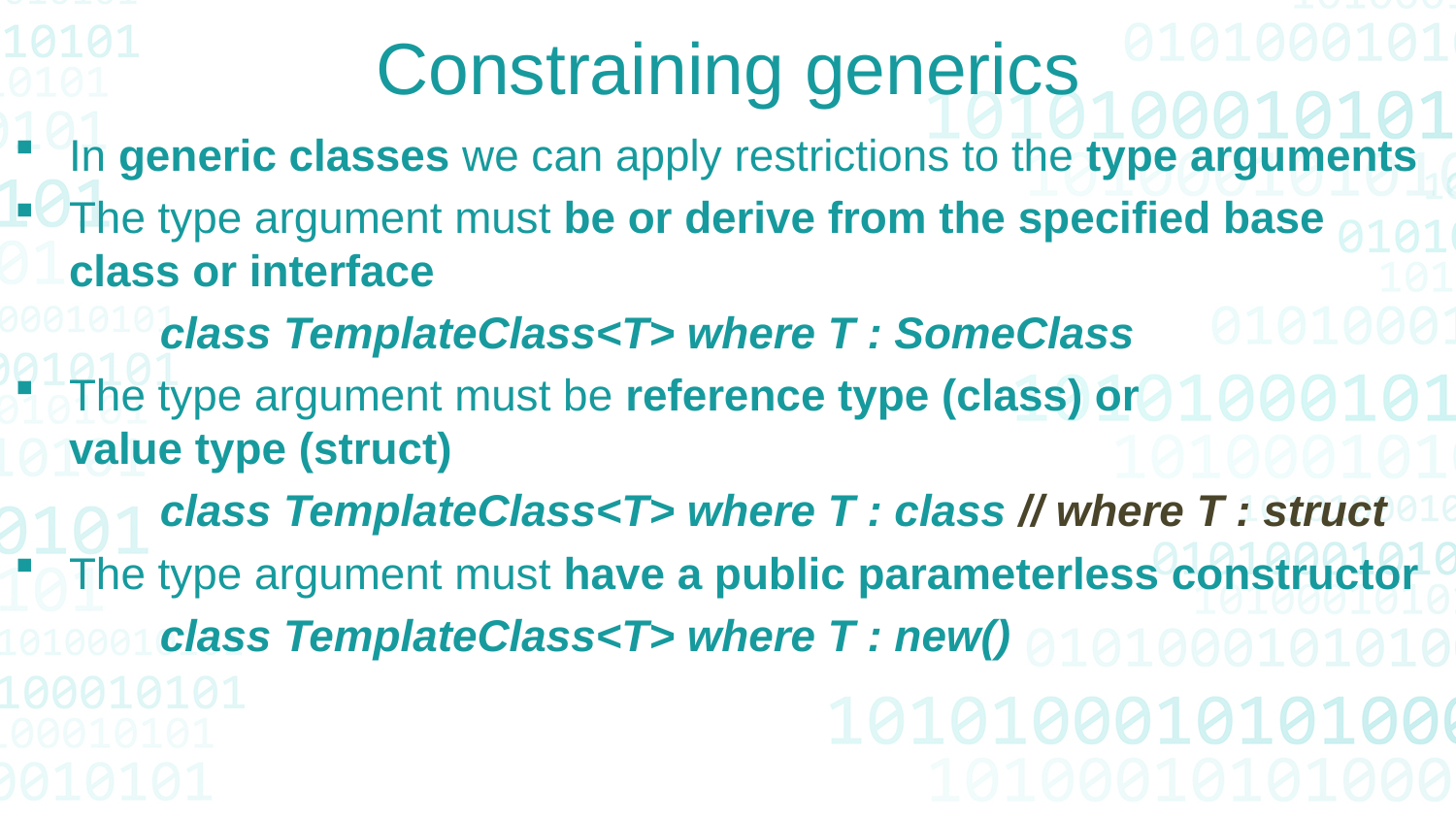

Constraining generics
In generic classes we can apply restrictions to the type arguments
The type argument must be or derive from the specified base        class or interface
	class TemplateClass<T> where T : SomeClass
The type argument must be reference type (class) or                       value type (struct)
	class TemplateClass<T> where T : class // where T : struct
The type argument must have a public parameterless constructor
	class TemplateClass<T> where T : new()